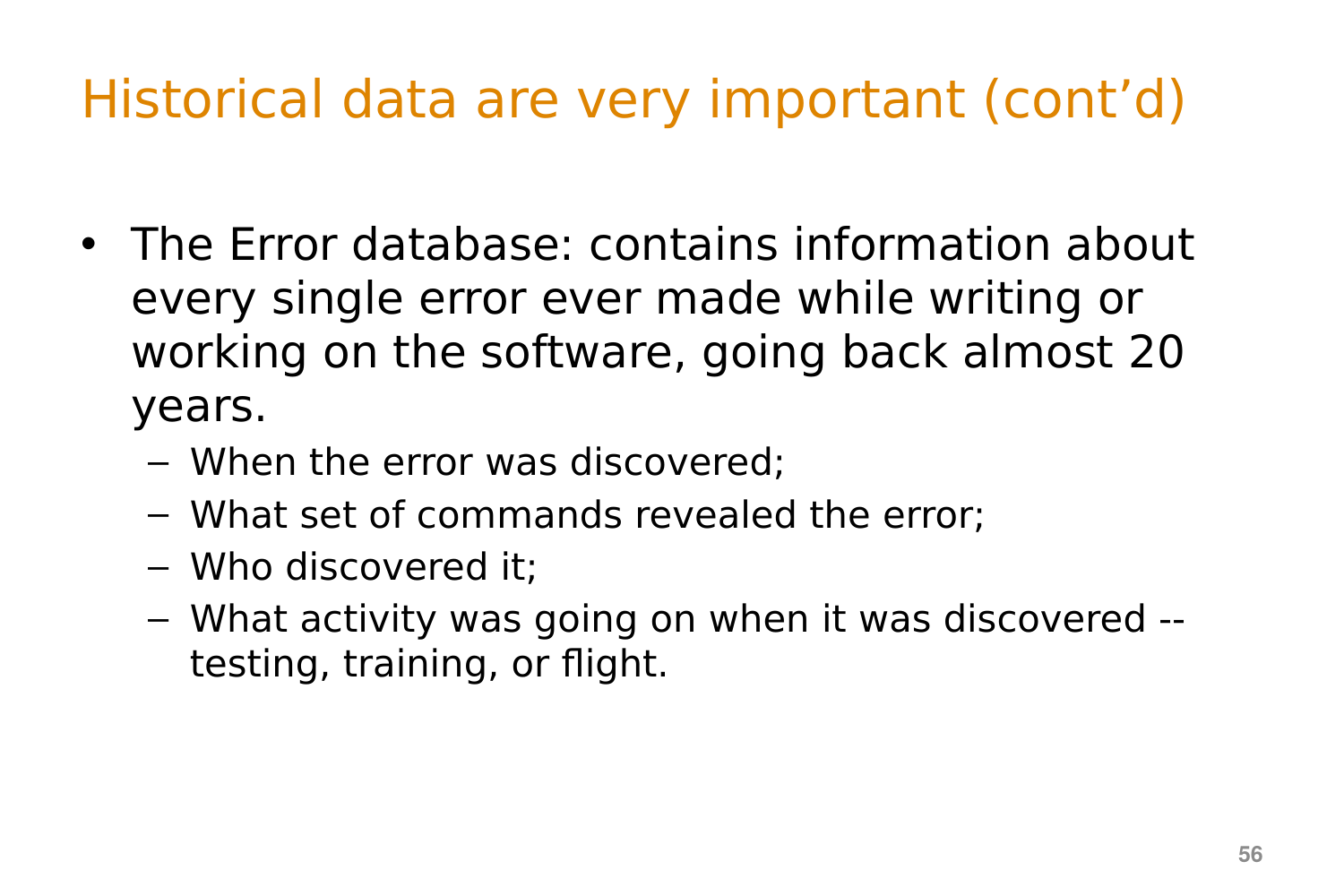

# Historical data are very important (cont’d)
The Error database: contains information about every single error ever made while writing or working on the software, going back almost 20 years.
When the error was discovered;
What set of commands revealed the error;
Who discovered it;
What activity was going on when it was discovered -- testing, training, or flight.
56